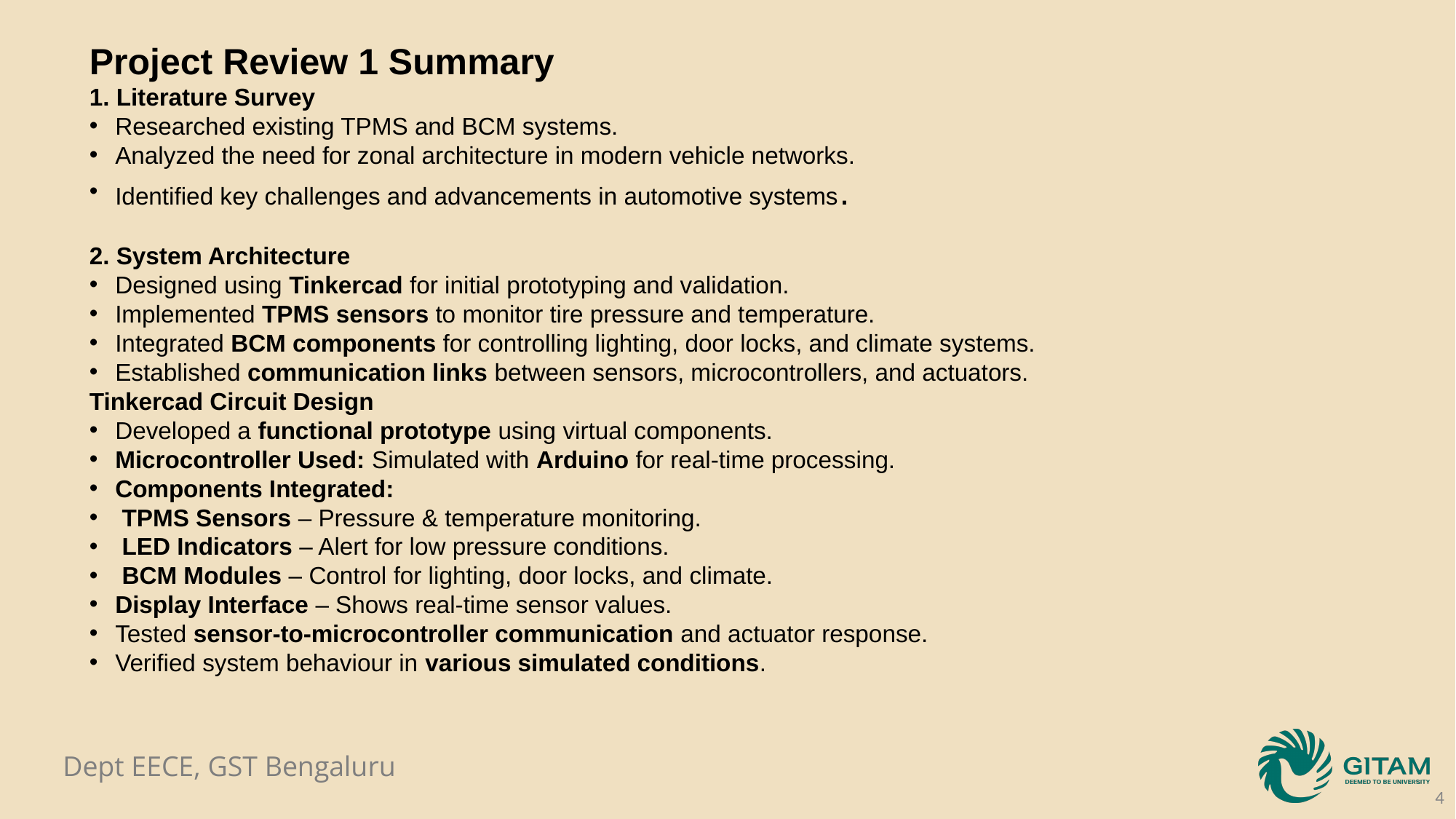

Project Review 1 Summary
1. Literature Survey
Researched existing TPMS and BCM systems.
Analyzed the need for zonal architecture in modern vehicle networks.
Identified key challenges and advancements in automotive systems.
2. System Architecture
Designed using Tinkercad for initial prototyping and validation.
Implemented TPMS sensors to monitor tire pressure and temperature.
Integrated BCM components for controlling lighting, door locks, and climate systems.
Established communication links between sensors, microcontrollers, and actuators.
Tinkercad Circuit Design
Developed a functional prototype using virtual components.
Microcontroller Used: Simulated with Arduino for real-time processing.
Components Integrated:
 TPMS Sensors – Pressure & temperature monitoring.
 LED Indicators – Alert for low pressure conditions.
 BCM Modules – Control for lighting, door locks, and climate.
Display Interface – Shows real-time sensor values.
Tested sensor-to-microcontroller communication and actuator response.
Verified system behaviour in various simulated conditions.
4